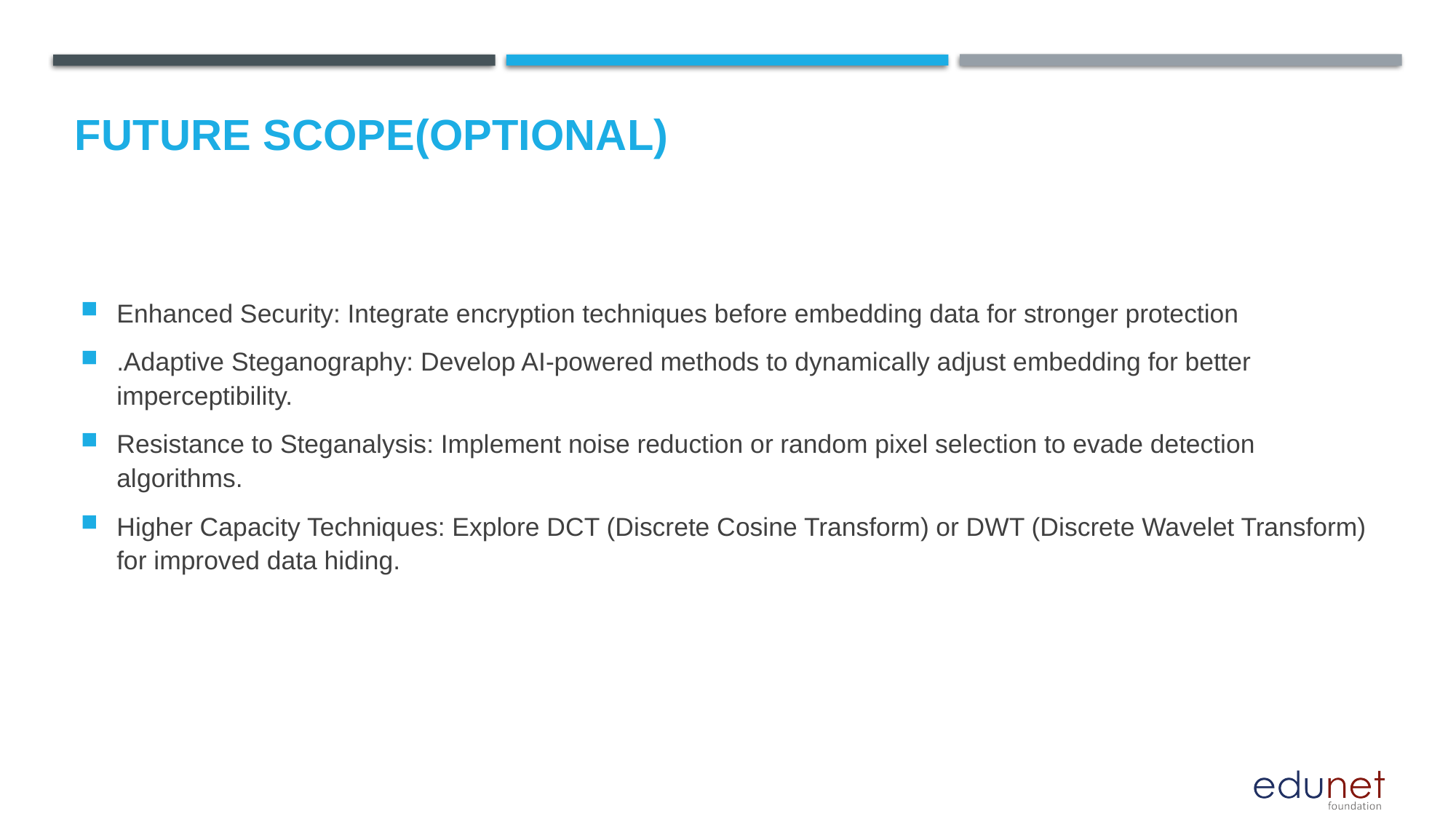

Future scope(optional)
Enhanced Security: Integrate encryption techniques before embedding data for stronger protection
.Adaptive Steganography: Develop AI-powered methods to dynamically adjust embedding for better imperceptibility.
Resistance to Steganalysis: Implement noise reduction or random pixel selection to evade detection algorithms.
Higher Capacity Techniques: Explore DCT (Discrete Cosine Transform) or DWT (Discrete Wavelet Transform) for improved data hiding.